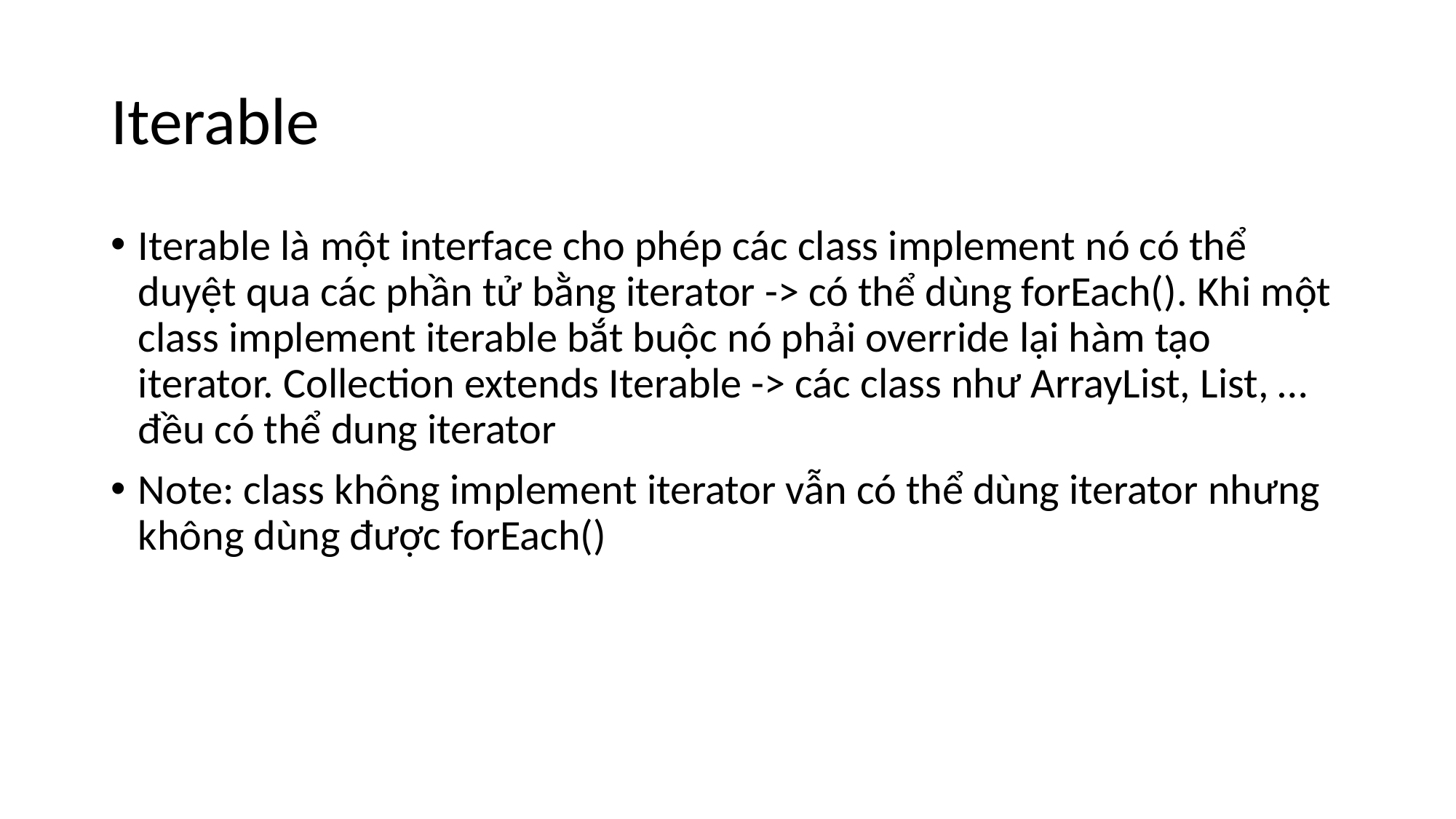

# Iterable
Iterable là một interface cho phép các class implement nó có thể duyệt qua các phần tử bằng iterator -> có thể dùng forEach(). Khi một class implement iterable bắt buộc nó phải override lại hàm tạo iterator. Collection extends Iterable -> các class như ArrayList, List, … đều có thể dung iterator
Note: class không implement iterator vẫn có thể dùng iterator nhưng không dùng được forEach()